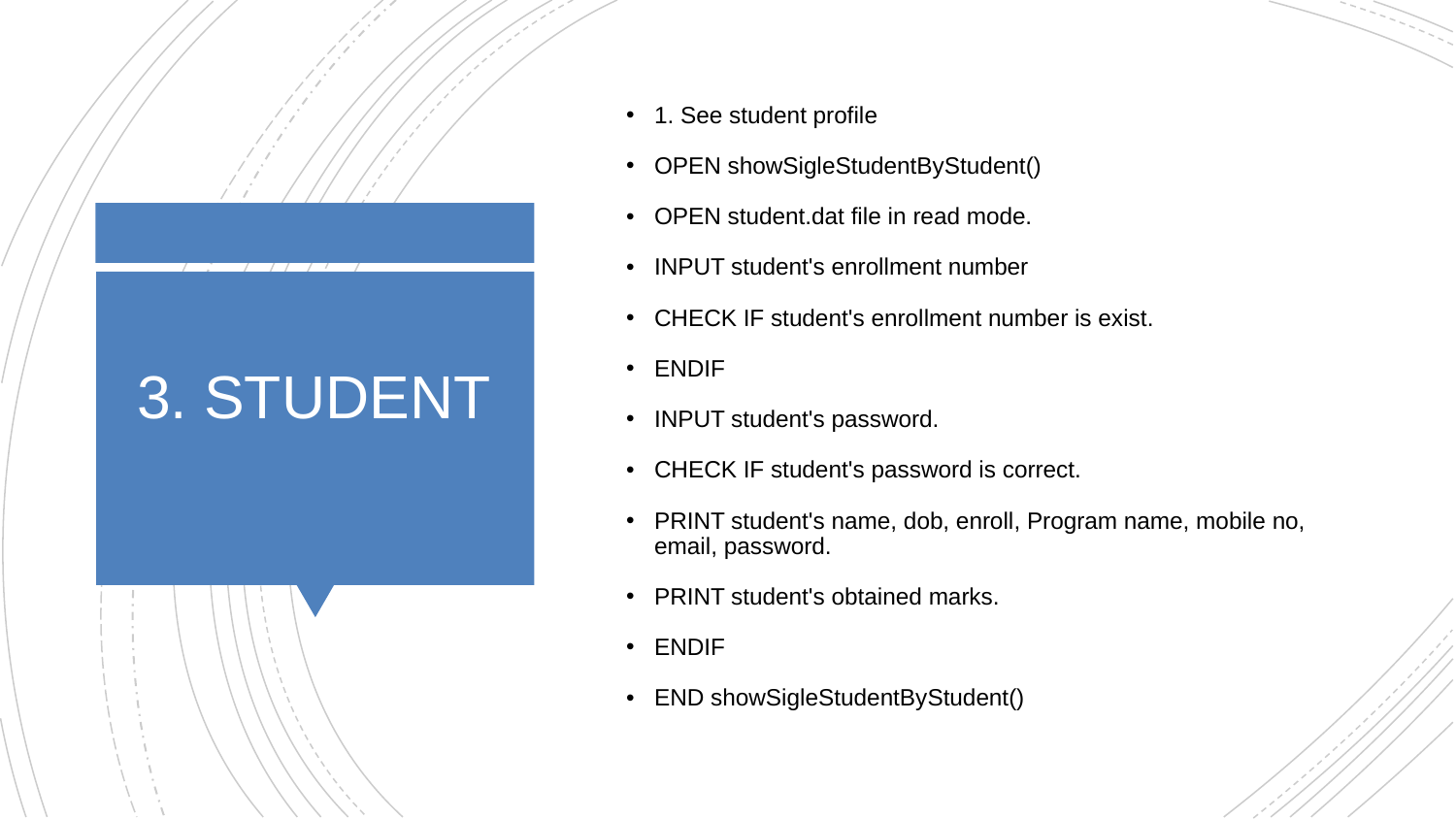

1. See student profile
OPEN showSigleStudentByStudent()
OPEN student.dat file in read mode.
INPUT student's enrollment number
CHECK IF student's enrollment number is exist.
ENDIF
INPUT student's password.
CHECK IF student's password is correct.
PRINT student's name, dob, enroll, Program name, mobile no, email, password.
PRINT student's obtained marks.
ENDIF
END showSigleStudentByStudent()

# 3. STUDENT